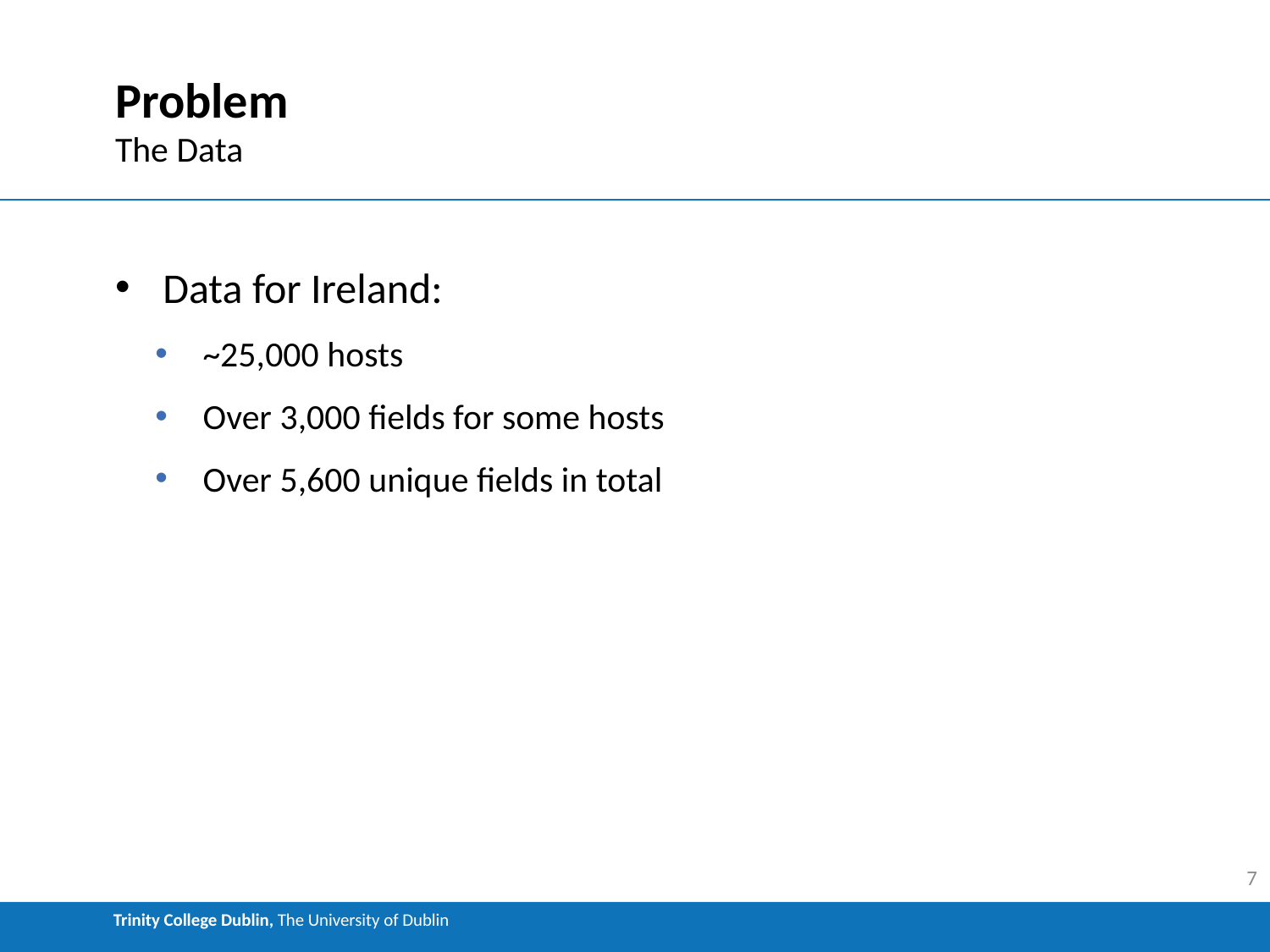

# Problem
The Data
Data for Ireland:
~25,000 hosts
Over 3,000 fields for some hosts
Over 5,600 unique fields in total

7